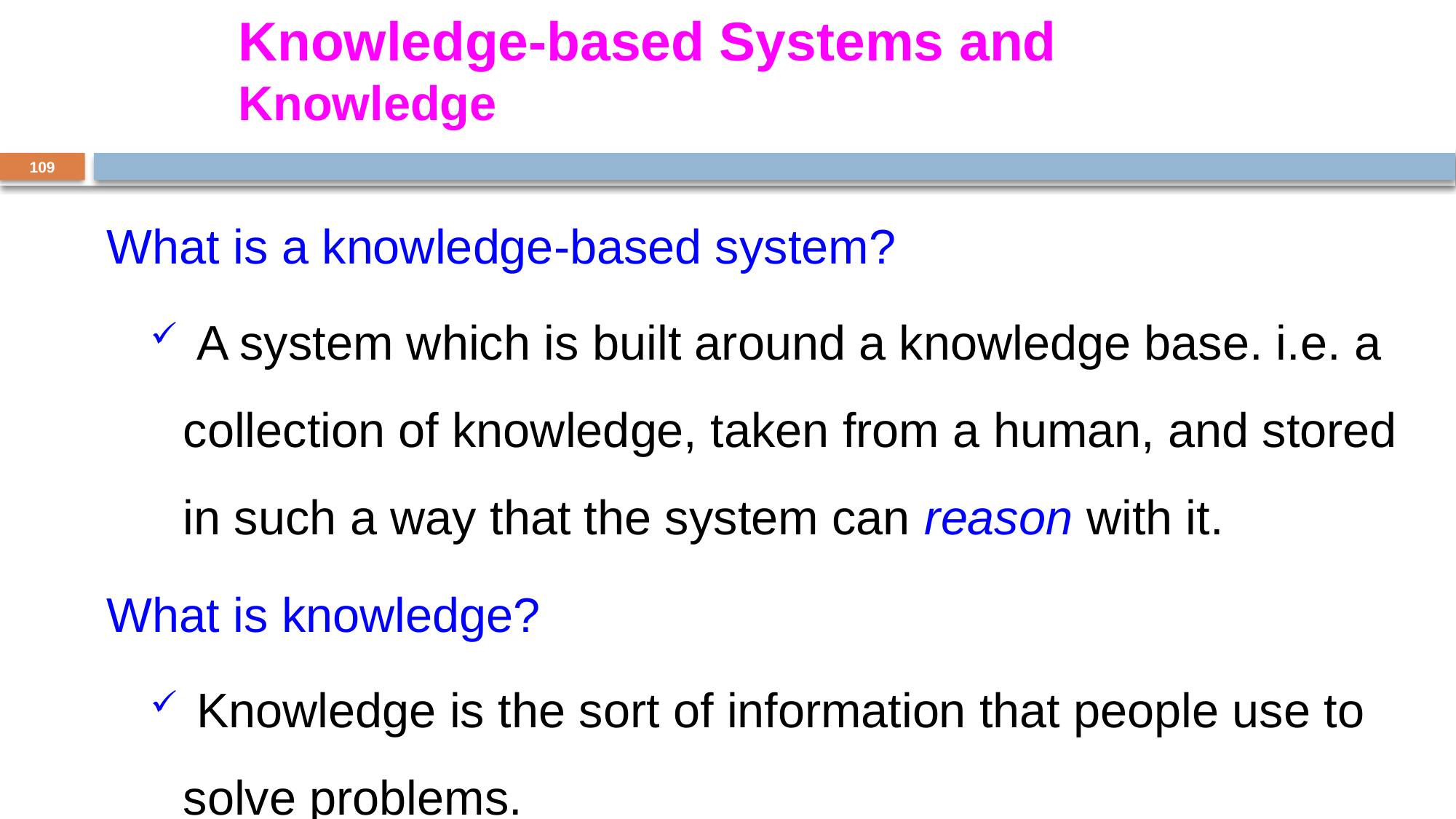

# Knowledge-based Systems and Knowledge
109
What is a knowledge-based system?
 A system which is built around a knowledge base. i.e. a collection of knowledge, taken from a human, and stored in such a way that the system can reason with it.
What is knowledge?
 Knowledge is the sort of information that people use to solve problems.